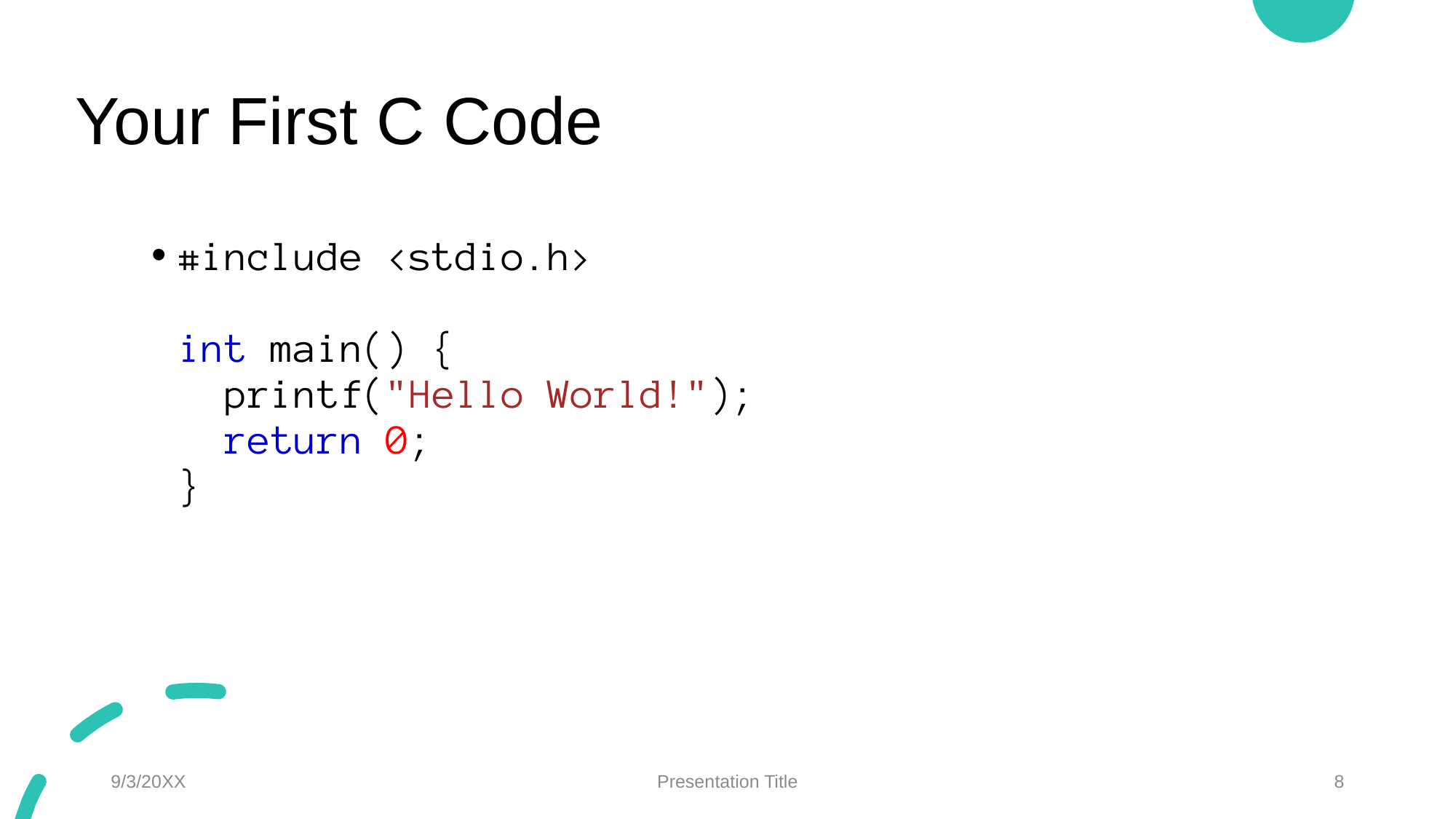

# Your First C Code
#include <stdio.h>
int main() {
  printf("Hello World!");
  return 0;
}
9/3/20XX
Presentation Title
8